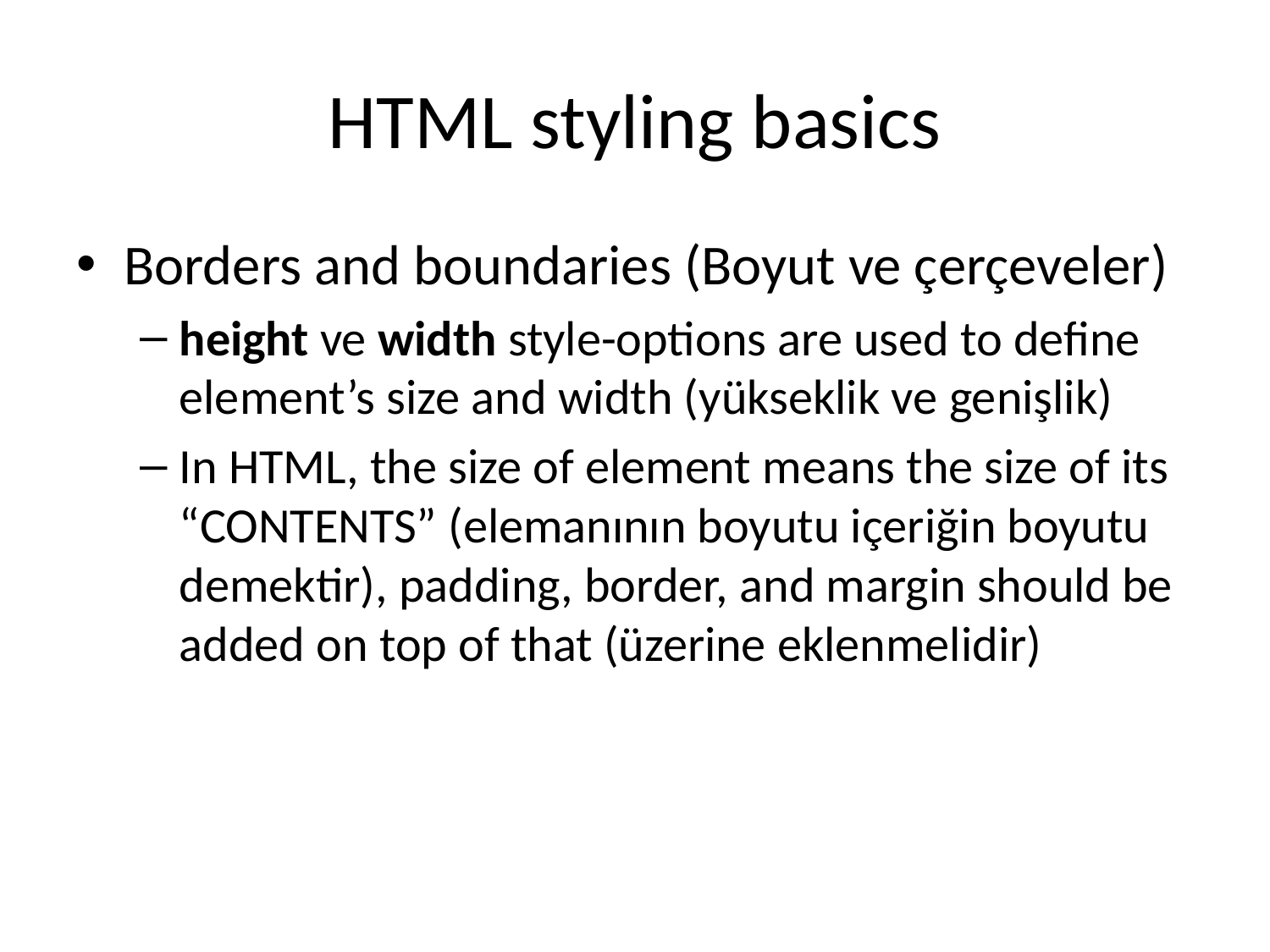

# HTML styling basics
Borders and boundaries (Boyut ve çerçeveler)
height ve width style-options are used to define element’s size and width (yükseklik ve genişlik)
In HTML, the size of element means the size of its “CONTENTS” (elemanının boyutu içeriğin boyutu demektir), padding, border, and margin should be added on top of that (üzerine eklenmelidir)